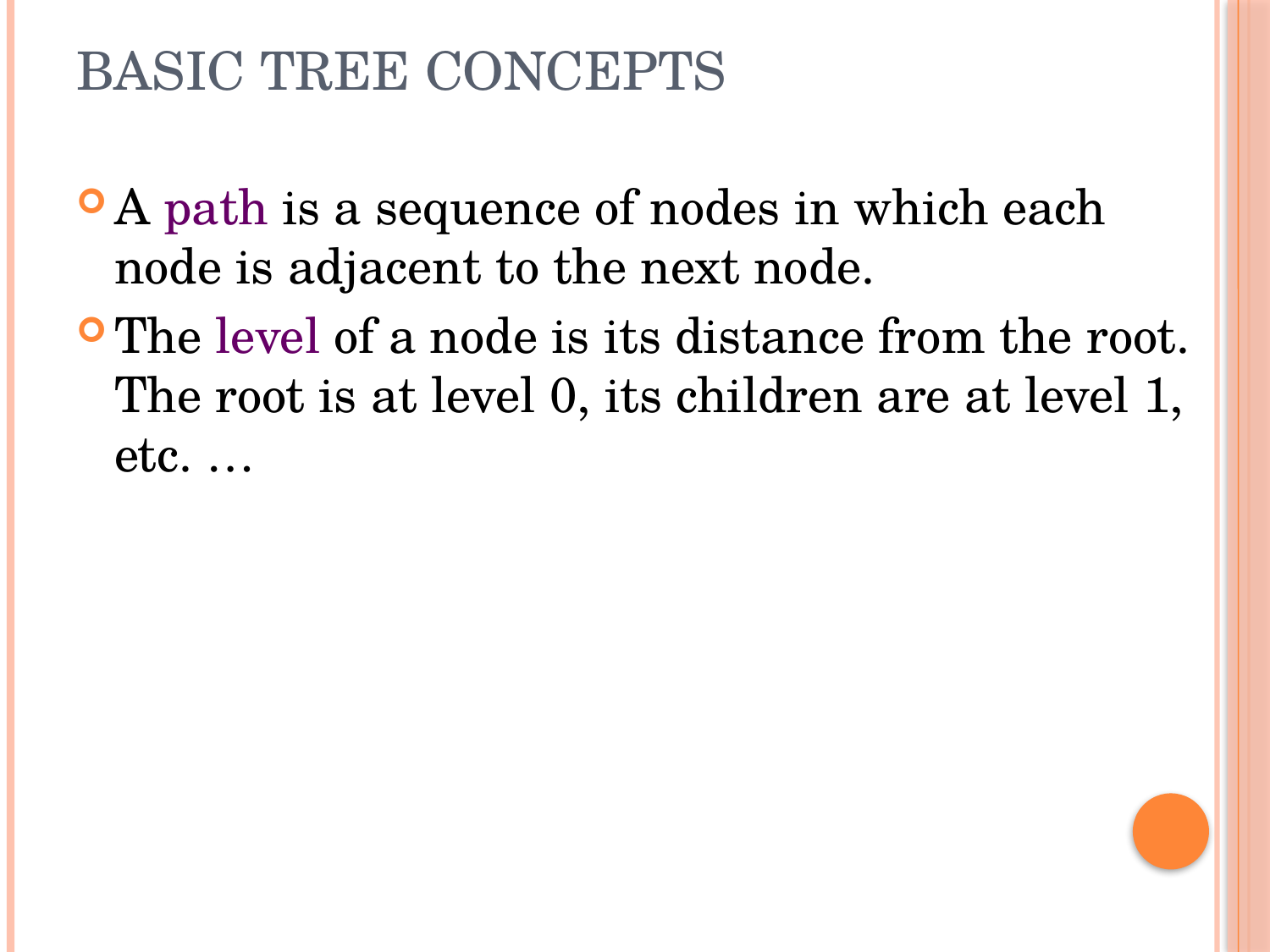

# Basic Tree Concepts
A path is a sequence of nodes in which each node is adjacent to the next node.
The level of a node is its distance from the root. The root is at level 0, its children are at level 1, etc. …